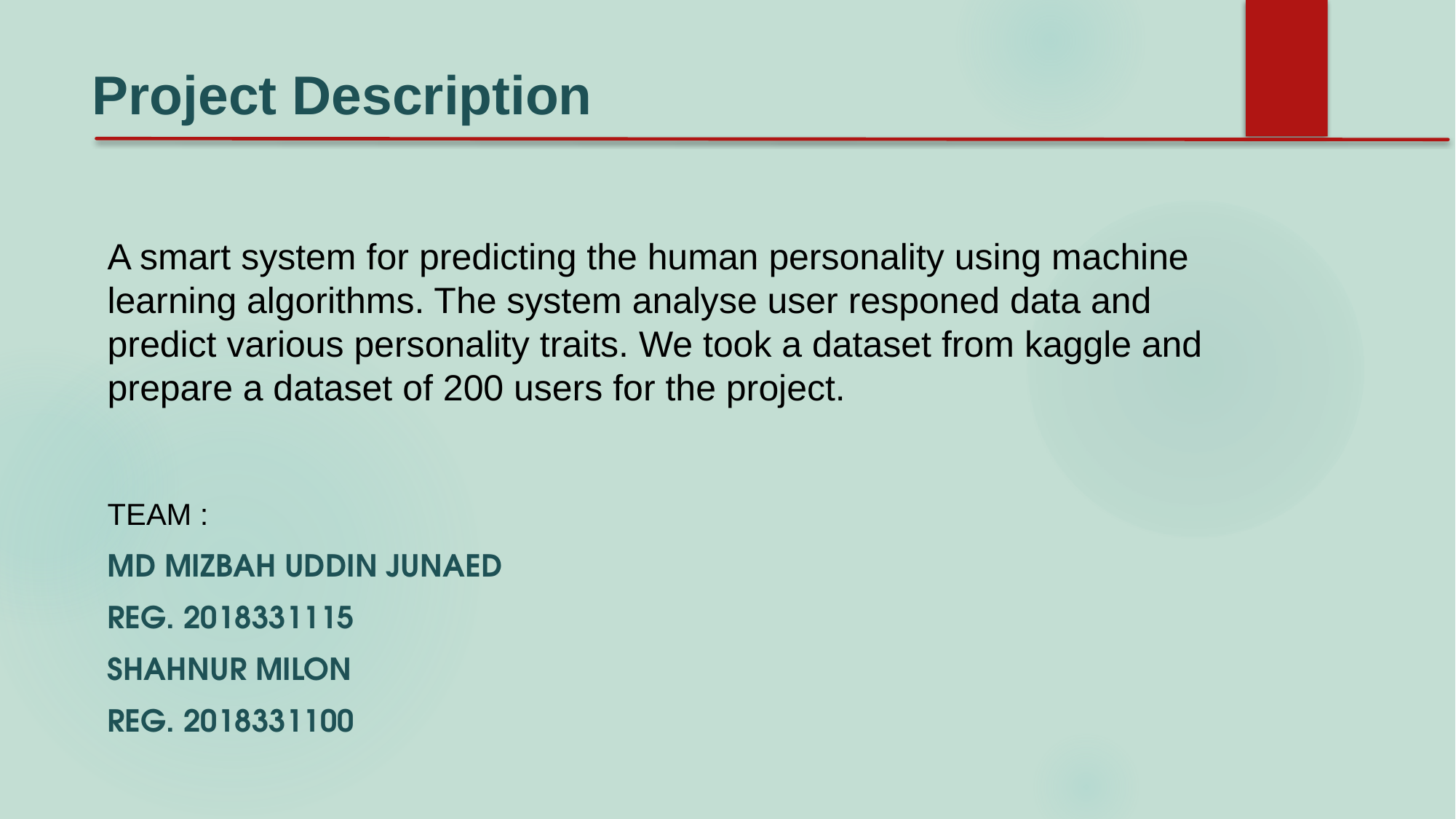

# Project Description
A smart system for predicting the human personality using machine learning algorithms. The system analyse user responed data and predict various personality traits. We took a dataset from kaggle and prepare a dataset of 200 users for the project.

TEAM :
MD MIZBAH UDDIN JUNAED
REG. 2018331115
SHAHNUR MILON
REG. 2018331100